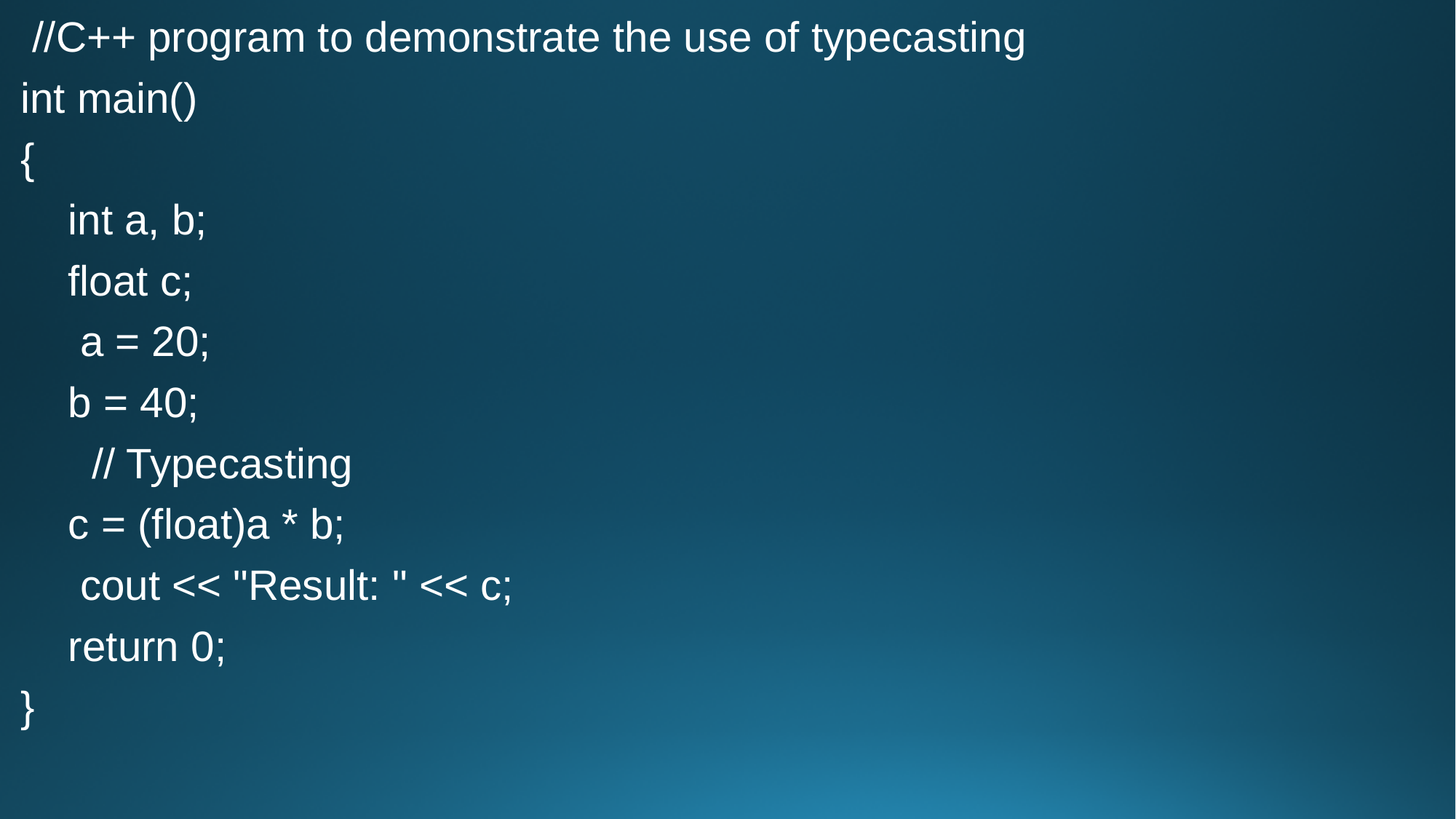

//C++ program to demonstrate the use of typecasting
int main()
{
    int a, b;
    float c;
     a = 20;
    b = 40;
      // Typecasting
    c = (float)a * b;
     cout << "Result: " << c;
    return 0;
}